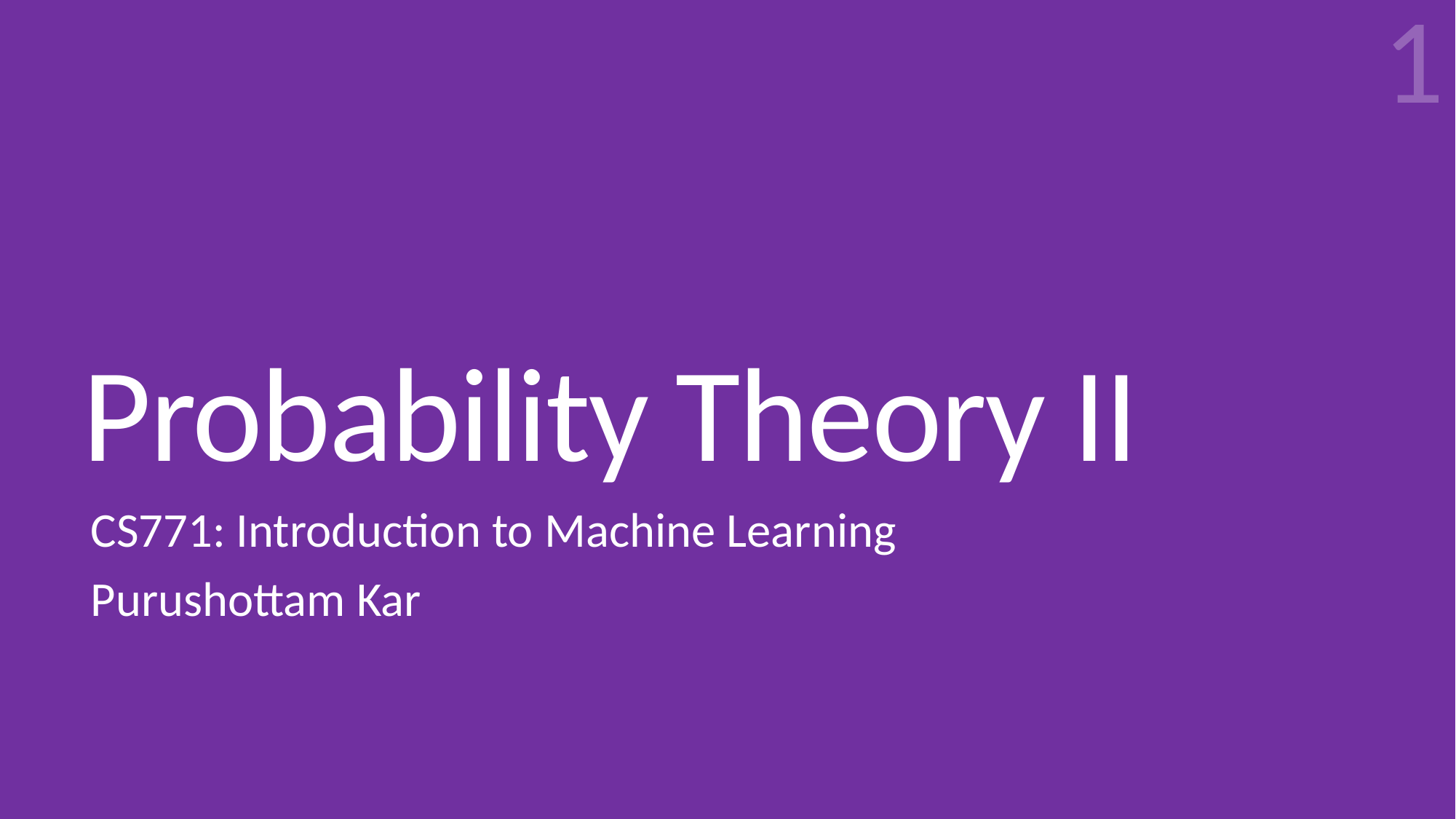

1
# Probability Theory II
CS771: Introduction to Machine Learning
Purushottam Kar